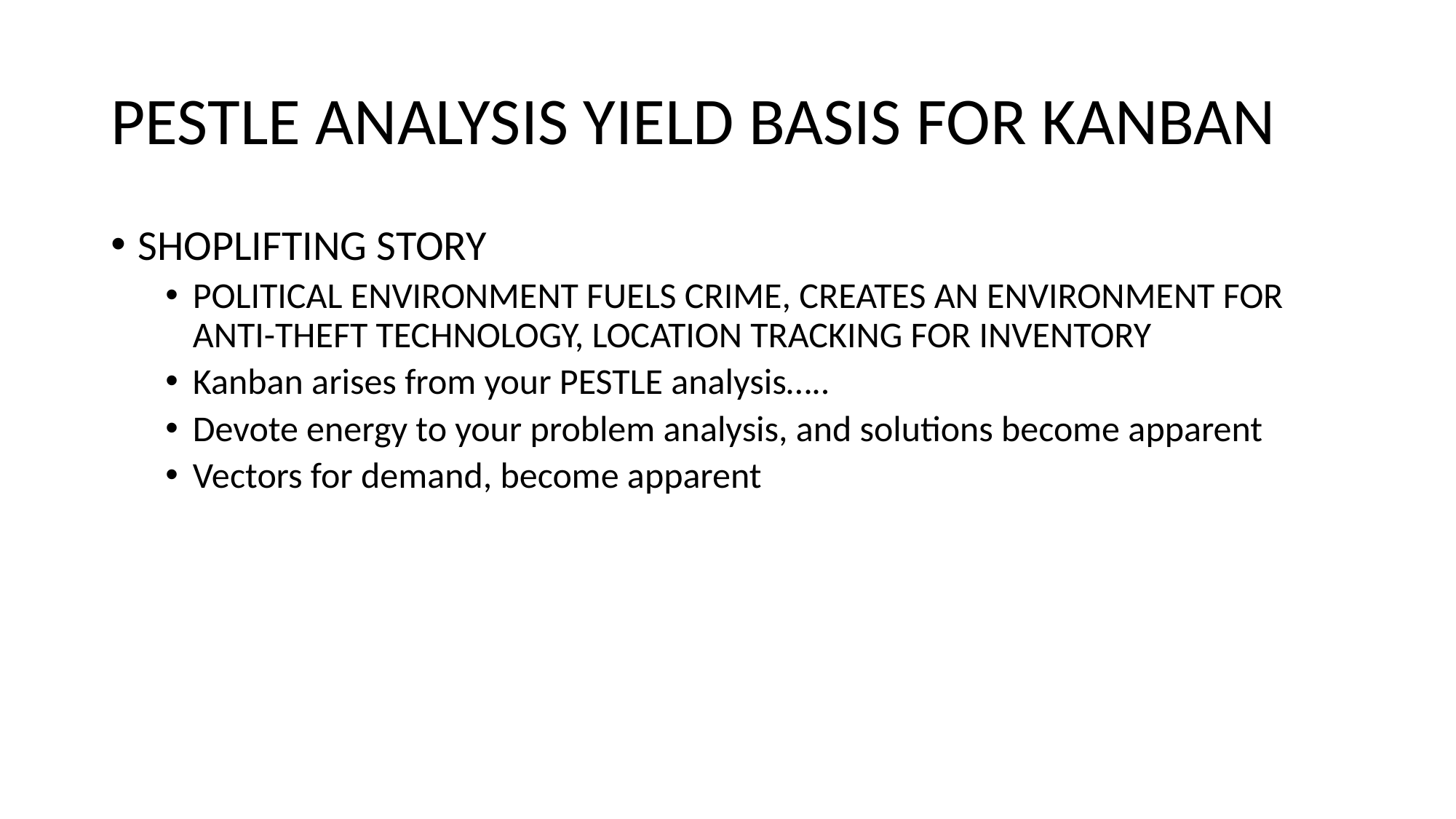

# PESTLE ANALYSIS YIELD BASIS FOR KANBAN
SHOPLIFTING STORY
POLITICAL ENVIRONMENT FUELS CRIME, CREATES AN ENVIRONMENT FOR ANTI-THEFT TECHNOLOGY, LOCATION TRACKING FOR INVENTORY
Kanban arises from your PESTLE analysis…..
Devote energy to your problem analysis, and solutions become apparent
Vectors for demand, become apparent